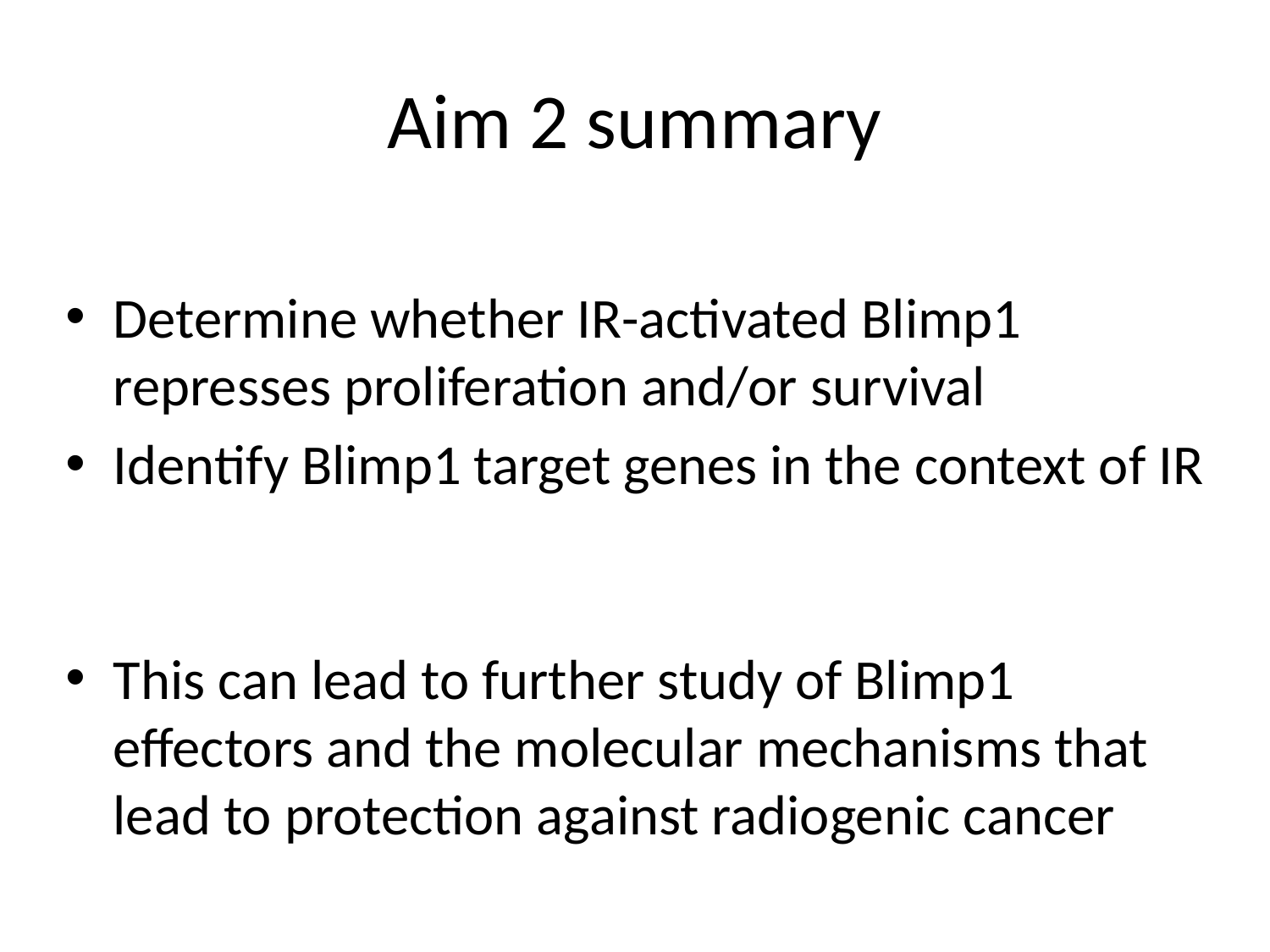

# Aim 2 summary
Determine whether IR-activated Blimp1 represses proliferation and/or survival
Identify Blimp1 target genes in the context of IR
This can lead to further study of Blimp1 effectors and the molecular mechanisms that lead to protection against radiogenic cancer